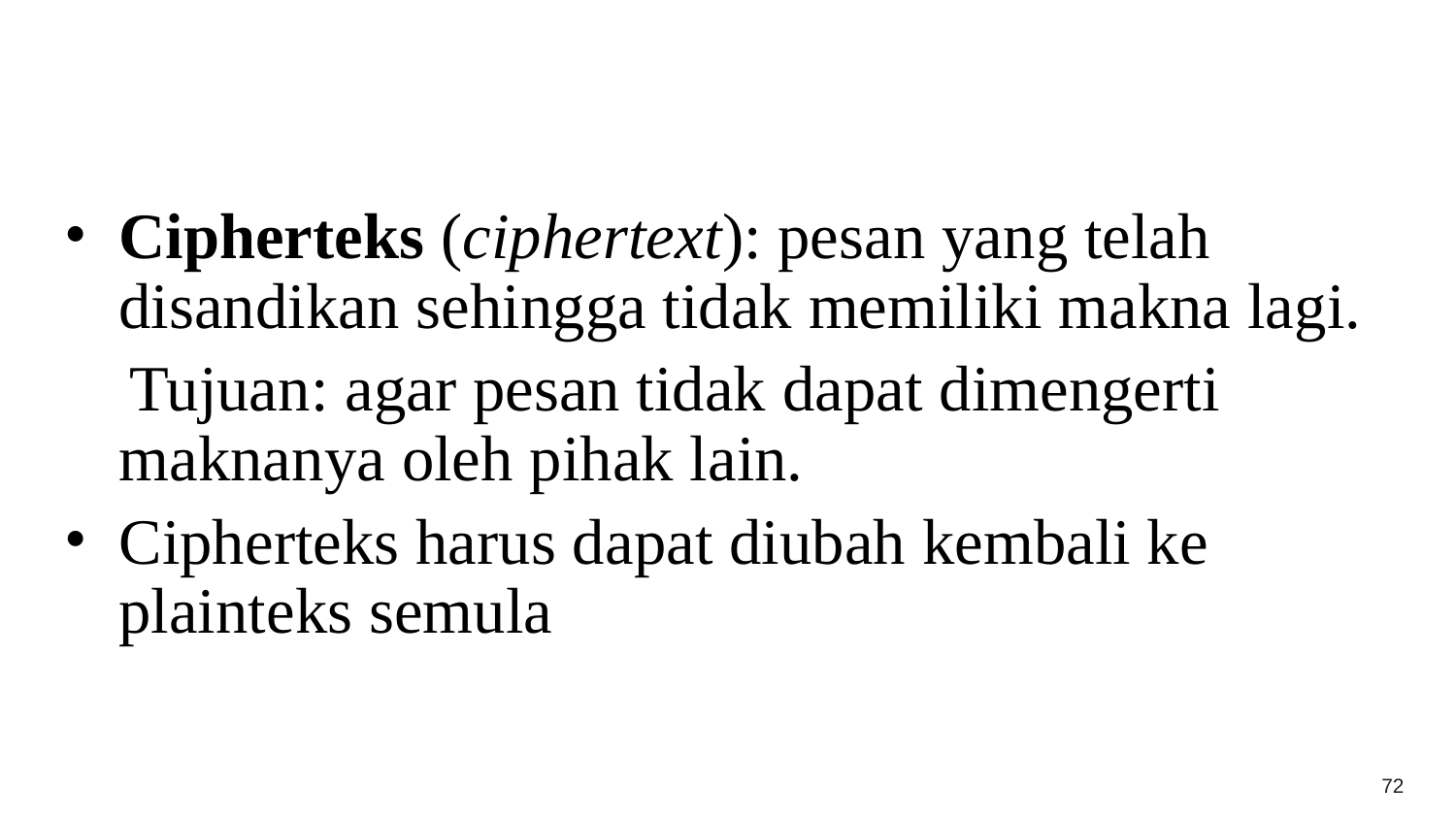

#
Cipherteks (ciphertext): pesan yang telah disandikan sehingga tidak memiliki makna lagi.
    Tujuan: agar pesan tidak dapat dimengerti maknanya oleh pihak lain.
Cipherteks harus dapat diubah kembali ke plainteks semula

72